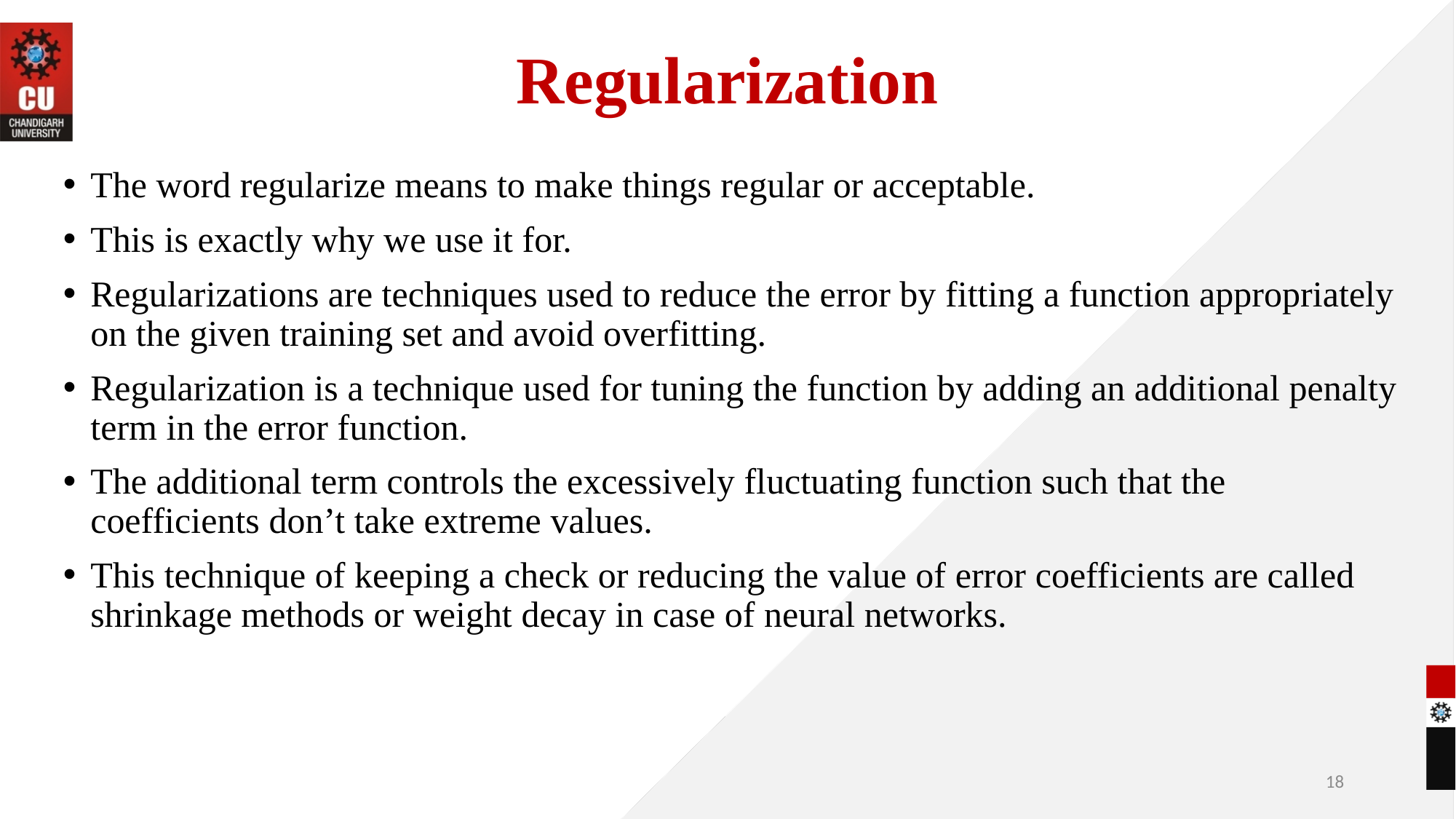

# Regularization
The word regularize means to make things regular or acceptable.
This is exactly why we use it for.
Regularizations are techniques used to reduce the error by fitting a function appropriately on the given training set and avoid overfitting.
Regularization is a technique used for tuning the function by adding an additional penalty term in the error function.
The additional term controls the excessively fluctuating function such that the coefficients don’t take extreme values.
This technique of keeping a check or reducing the value of error coefficients are called shrinkage methods or weight decay in case of neural networks.
18